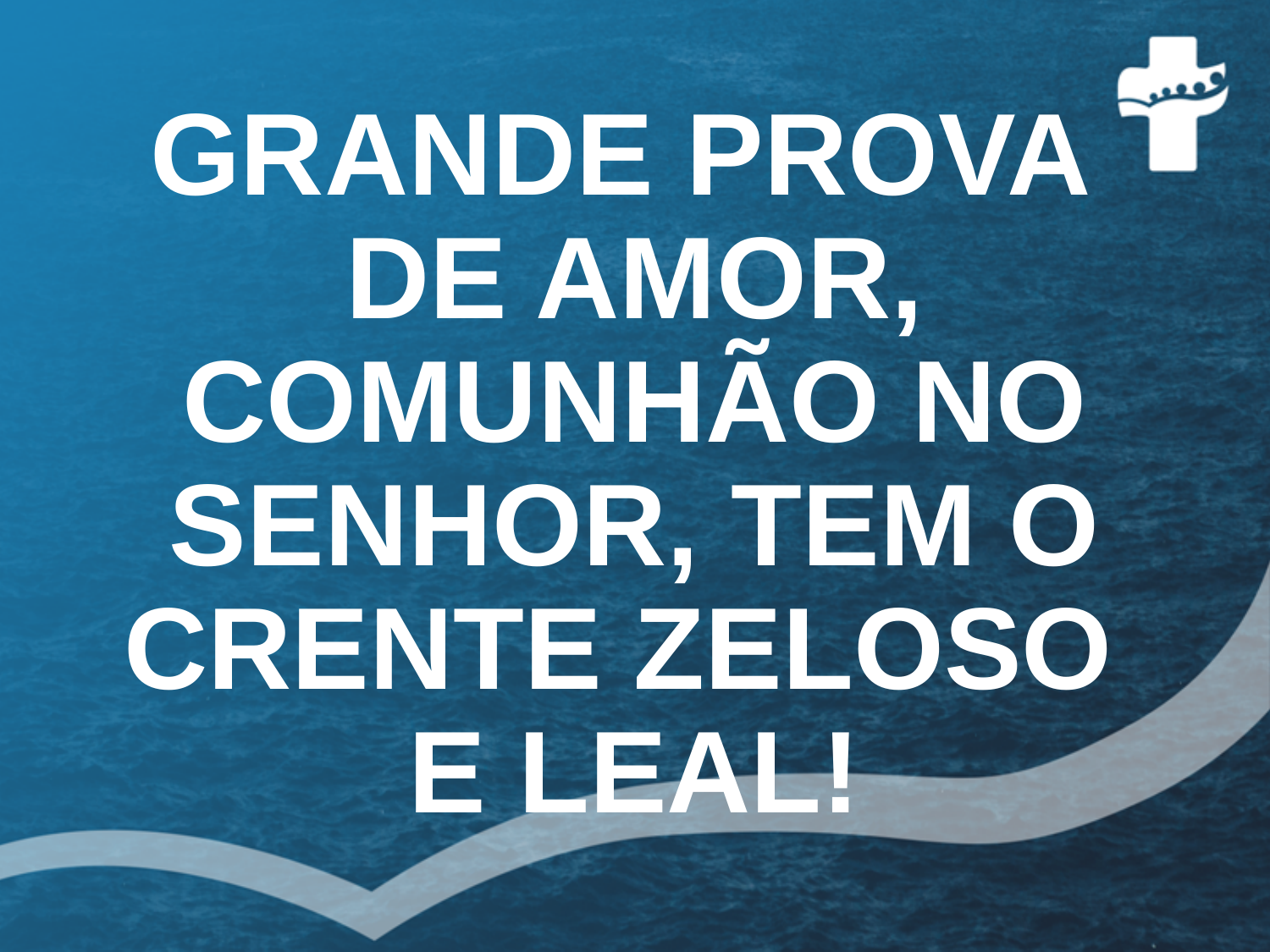

# GRANDE PROVA DE AMOR, COMUNHÃO NO SENHOR, TEM O CRENTE ZELOSO E LEAL!